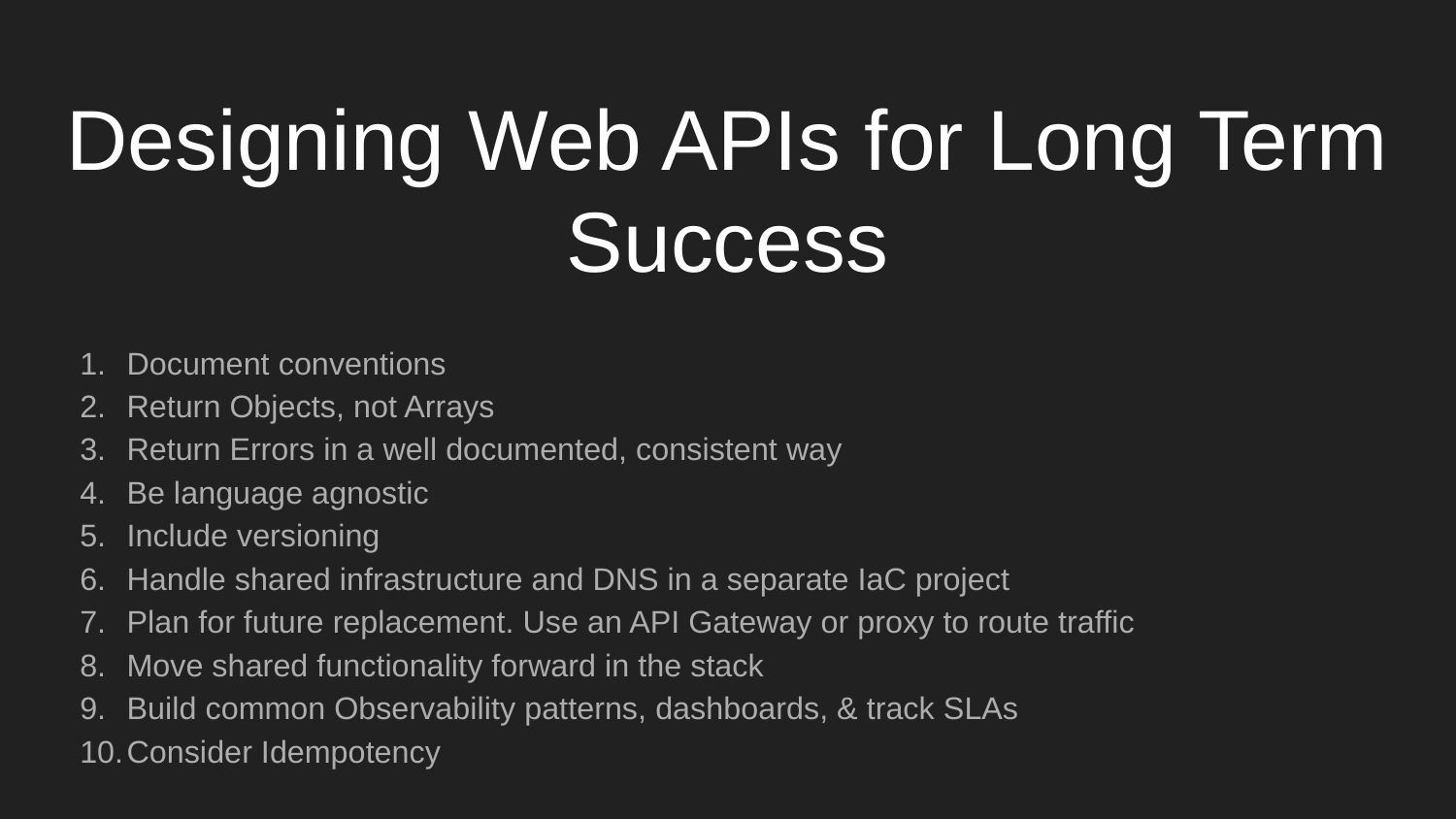

# Designing Web APIs for Long Term Success
Document conventions
Return Objects, not Arrays
Return Errors in a well documented, consistent way
Be language agnostic
Include versioning
Handle shared infrastructure and DNS in a separate IaC project
Plan for future replacement. Use an API Gateway or proxy to route traffic
Move shared functionality forward in the stack
Build common Observability patterns, dashboards, & track SLAs
Consider Idempotency